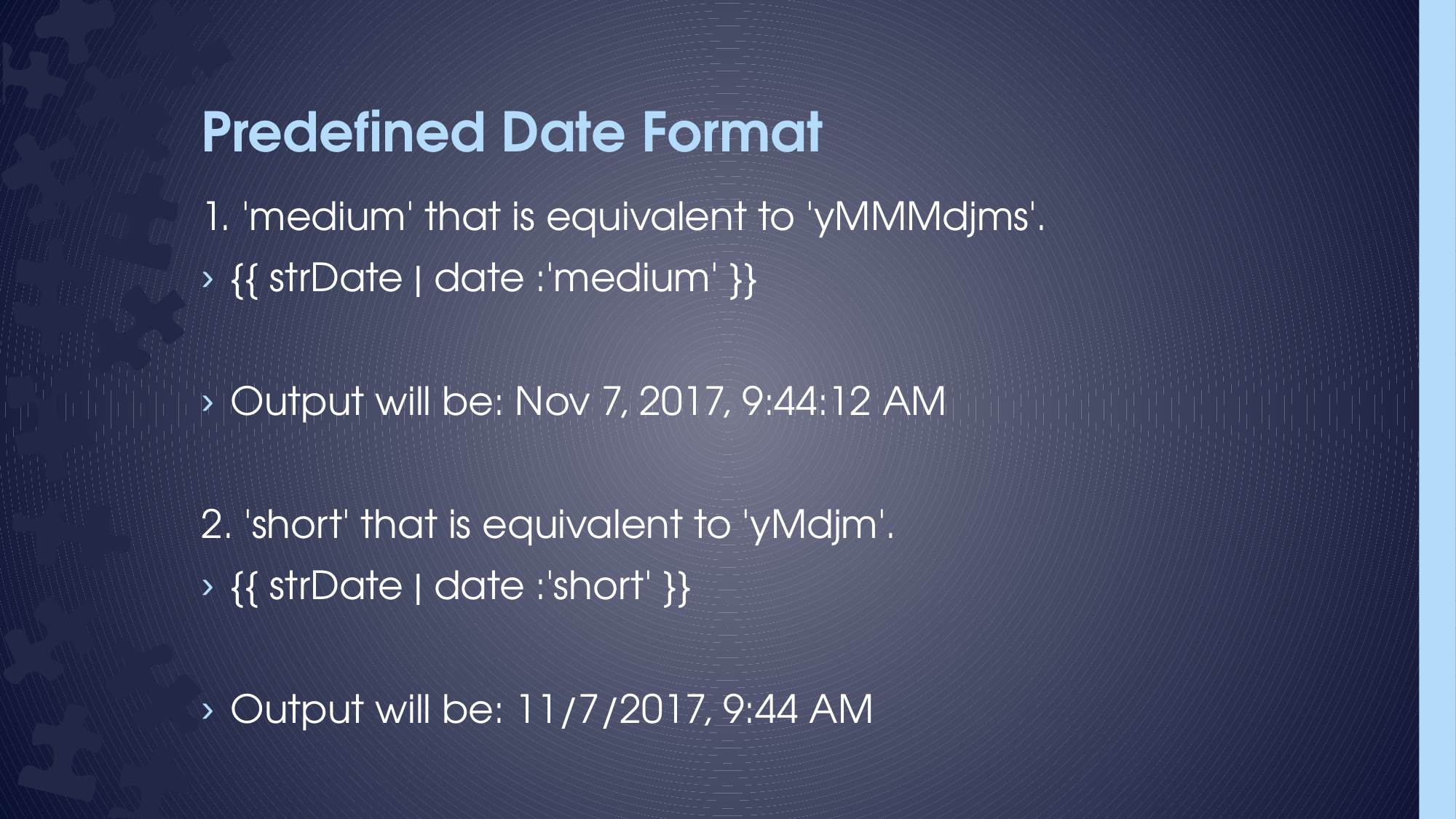

# Predefined Date Format
1. 'medium' that is equivalent to 'yMMMdjms'.
{{ strDate | date :'medium' }}

Output will be: Nov 7, 2017, 9:44:12 AM

2. 'short' that is equivalent to 'yMdjm'.
{{ strDate | date :'short' }}

Output will be: 11/7/2017, 9:44 AM